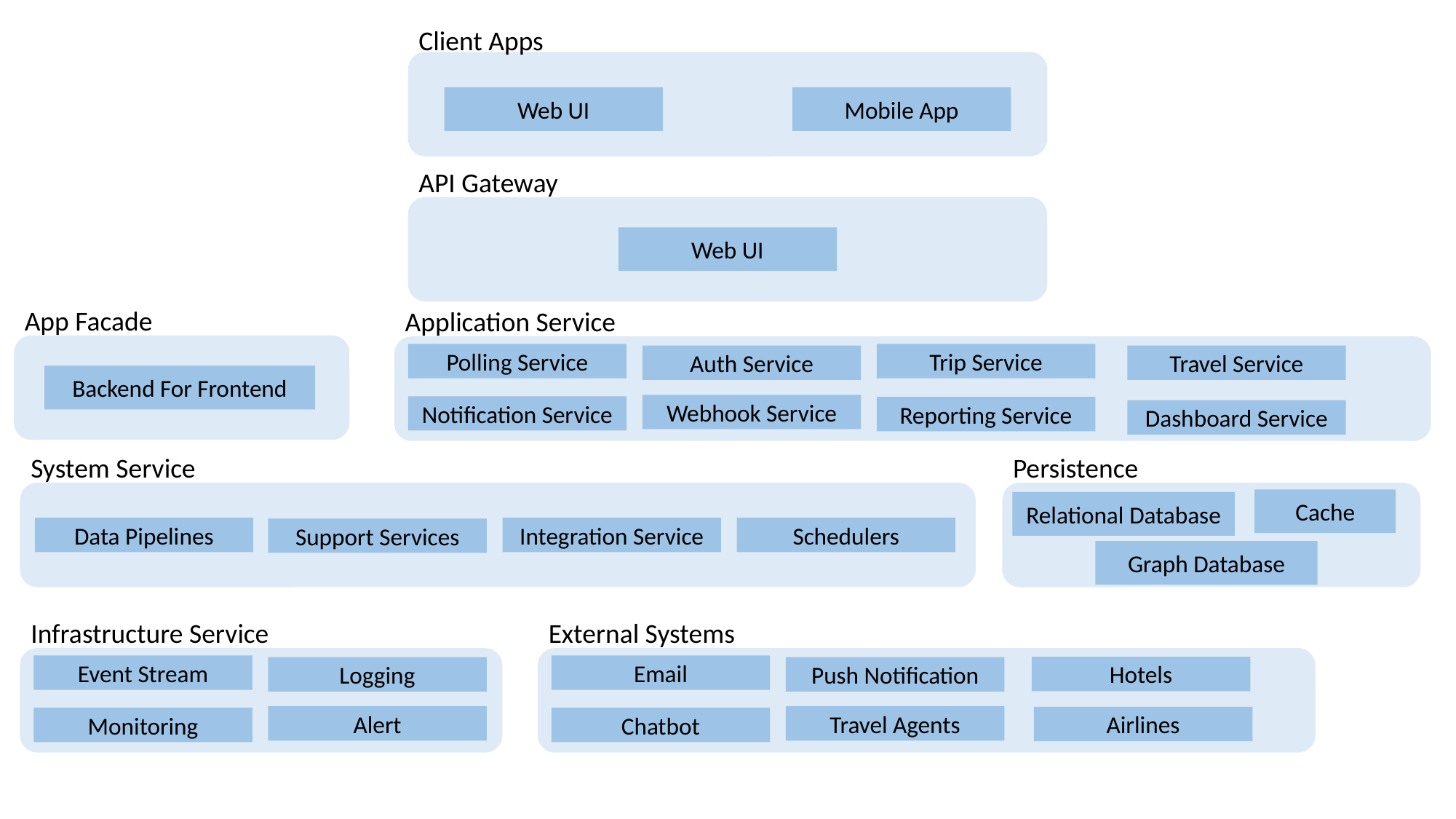

Client Apps

Web UI
Mobile App
API Gateway

Web UI
App Facade
Application Service

Polling Service
Trip Service
Auth Service
Travel Service
Backend For Frontend
Webhook Service
Notification Service
Reporting Service
Dashboard Service
System Service
Persistence

Cache
Relational Database
Data Pipelines
Integration Service
Schedulers
Support Services
Graph Database
Infrastructure Service
External Systems

Event Stream
Email
Hotels
Logging
Push Notification
Alert
Travel Agents
Airlines
Monitoring
Chatbot